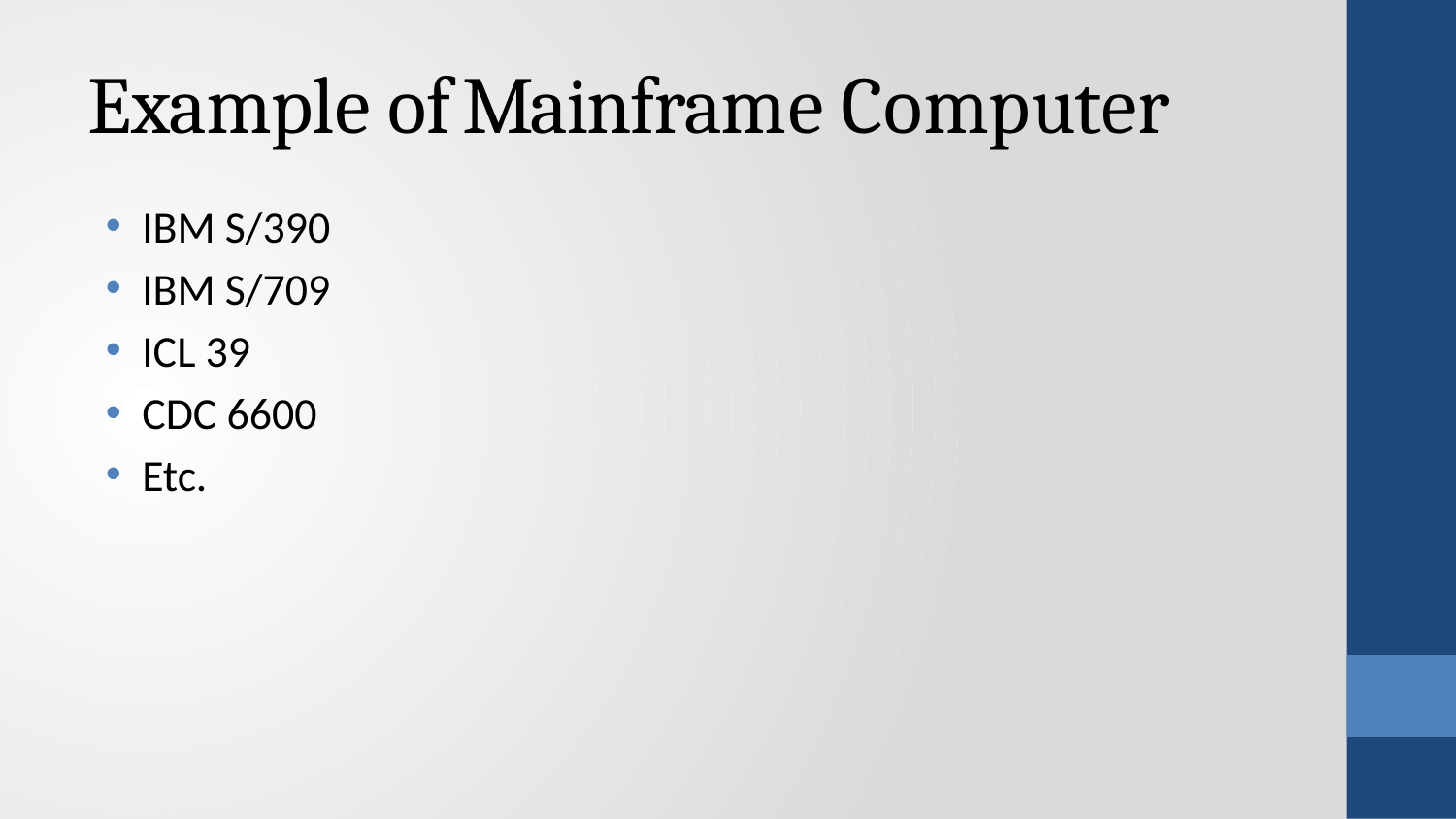

# Example of Mainframe Computer
IBM S/390
IBM S/709
ICL 39
CDC 6600
Etc.